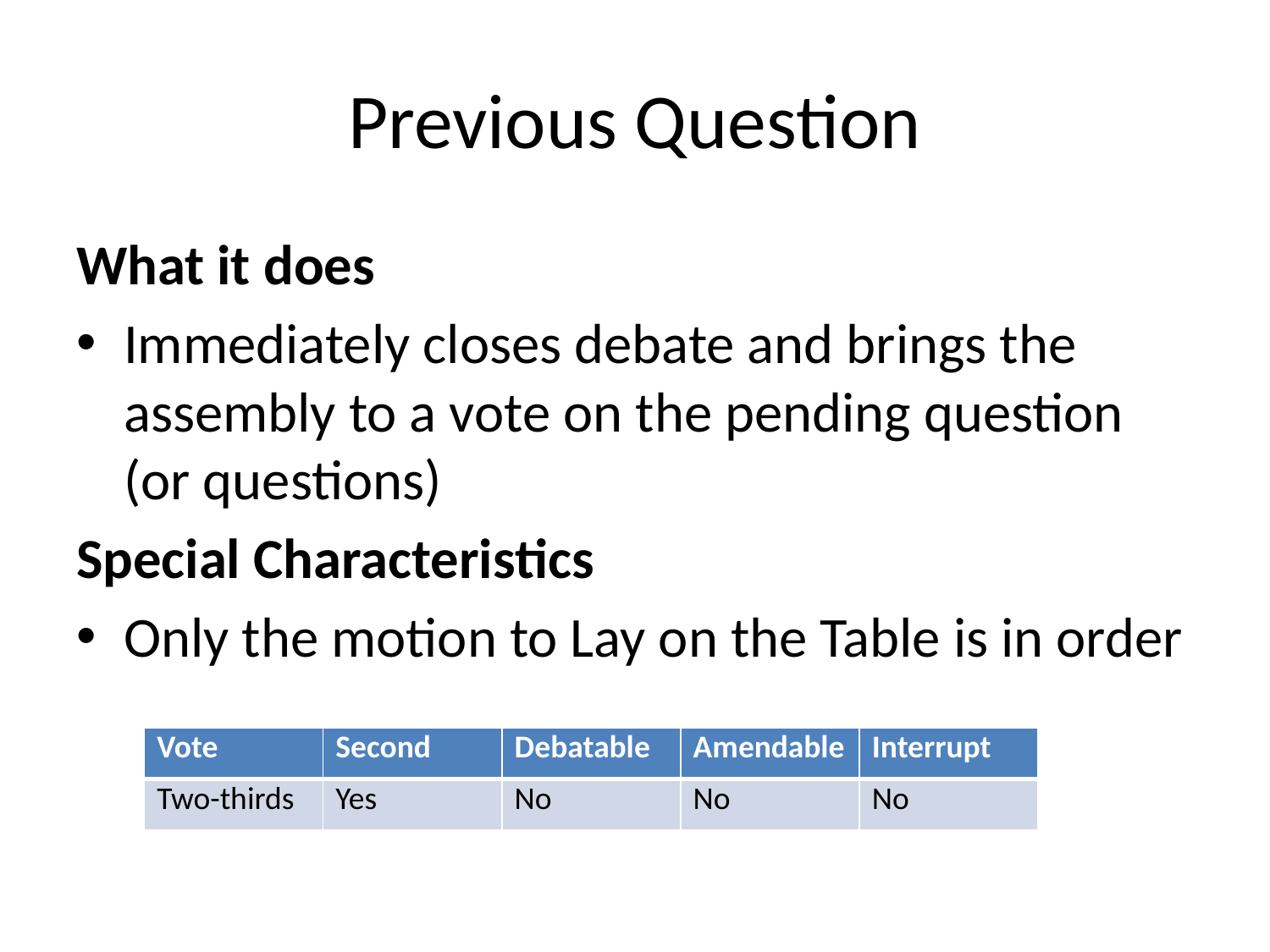

# Previous Question
What it does
Immediately closes debate and brings the assembly to a vote on the pending question (or questions)
Special Characteristics
Only the motion to Lay on the Table is in order
| Vote | Second | Debatable | Amendable | Interrupt |
| --- | --- | --- | --- | --- |
| Two-thirds | Yes | No | No | No |